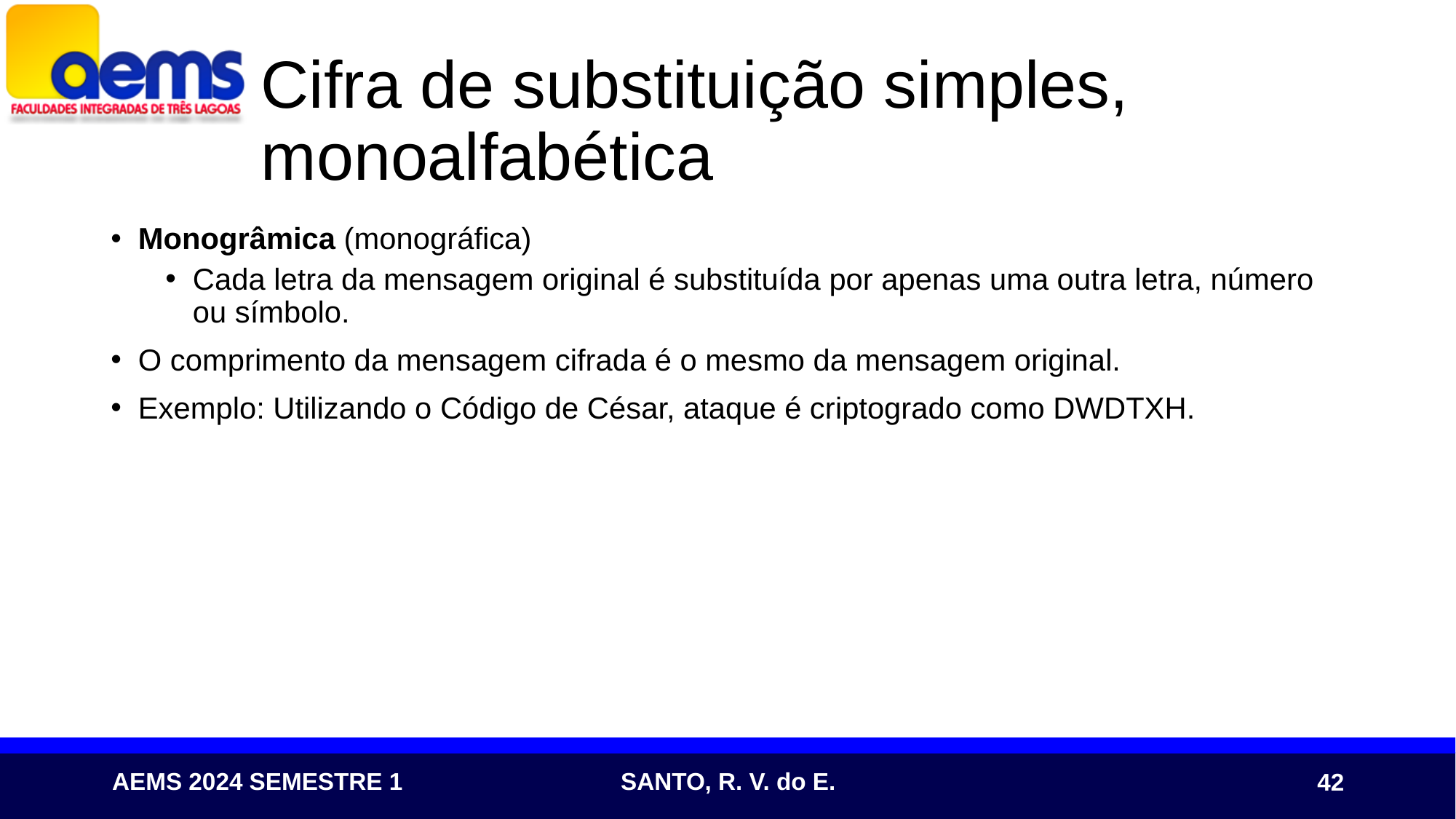

# Cifra de substituição simples, monoalfabética
Monogrâmica (monográfica)
Cada letra da mensagem original é substituída por apenas uma outra letra, número ou símbolo.
O comprimento da mensagem cifrada é o mesmo da mensagem original.
Exemplo: Utilizando o Código de César, ataque é criptogrado como DWDTXH.
42